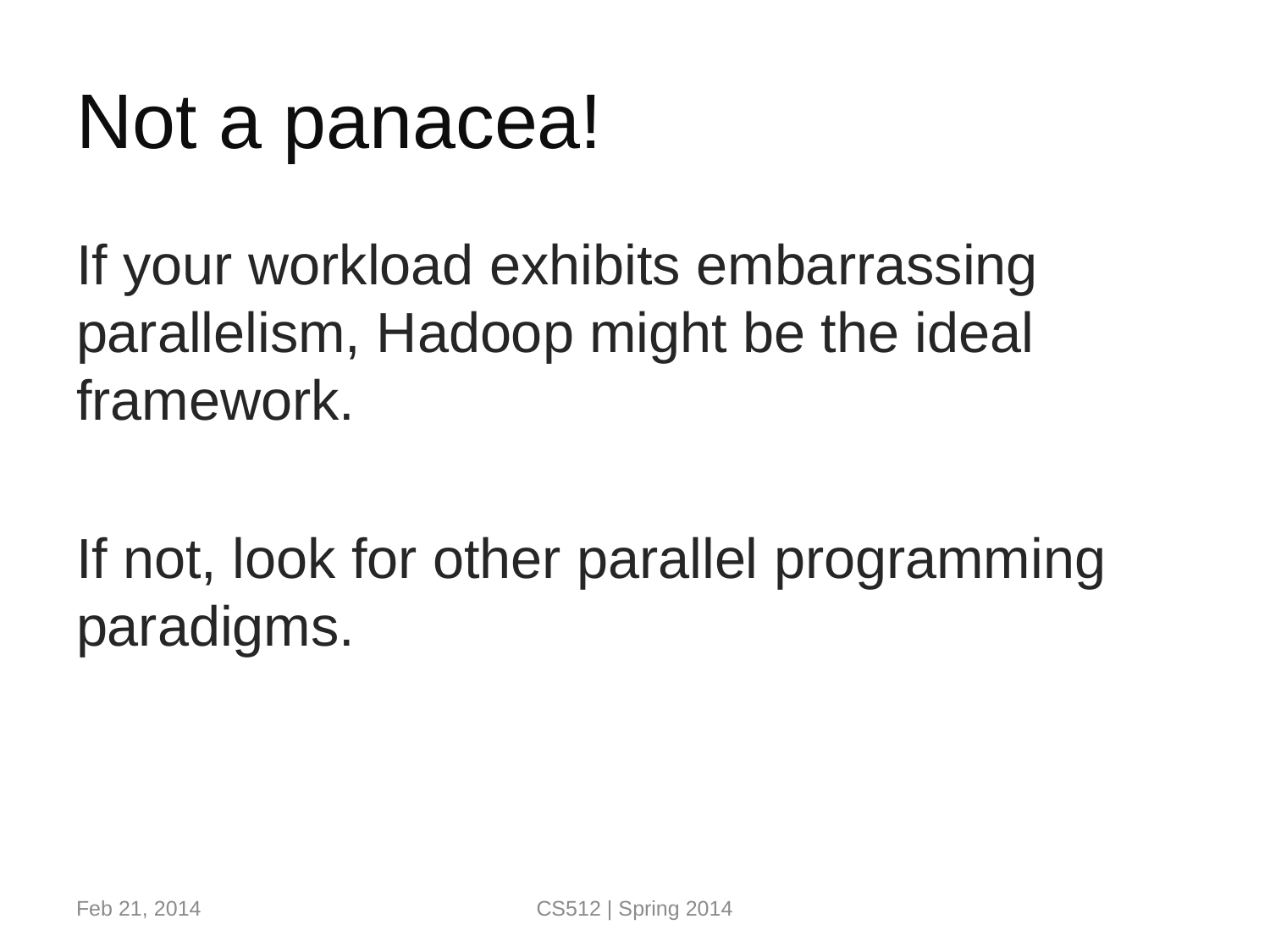

# Not a panacea!
If your workload exhibits embarrassing parallelism, Hadoop might be the ideal framework.

If not, look for other parallel programming paradigms.

Feb 21, 2014
CS512 | Spring 2014